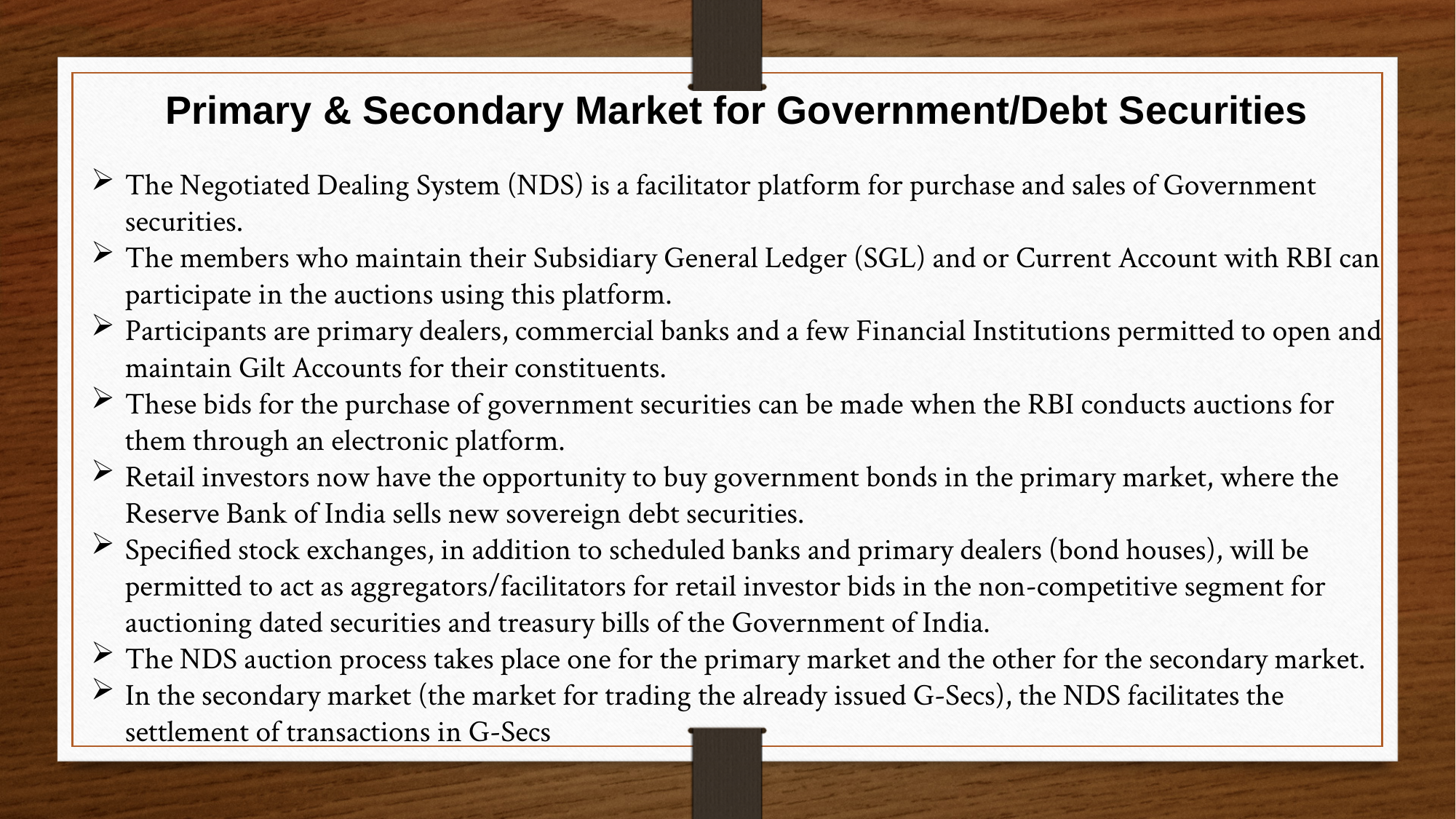

Primary & Secondary Market for Government/Debt Securities

The Negotiated Dealing System (NDS) is a facilitator platform for purchase and sales of Government securities.
The members who maintain their Subsidiary General Ledger (SGL) and or Current Account with RBI can participate in the auctions using this platform.
Participants are primary dealers, commercial banks and a few Financial Institutions permitted to open and maintain Gilt Accounts for their constituents.
These bids for the purchase of government securities can be made when the RBI conducts auctions for them through an electronic platform.
Retail investors now have the opportunity to buy government bonds in the primary market, where the Reserve Bank of India sells new sovereign debt securities.
Specified stock exchanges, in addition to scheduled banks and primary dealers (bond houses), will be permitted to act as aggregators/facilitators for retail investor bids in the non-competitive segment for auctioning dated securities and treasury bills of the Government of India.
The NDS auction process takes place one for the primary market and the other for the secondary market.
In the secondary market (the market for trading the already issued G-Secs), the NDS facilitates the settlement of transactions in G-Secs